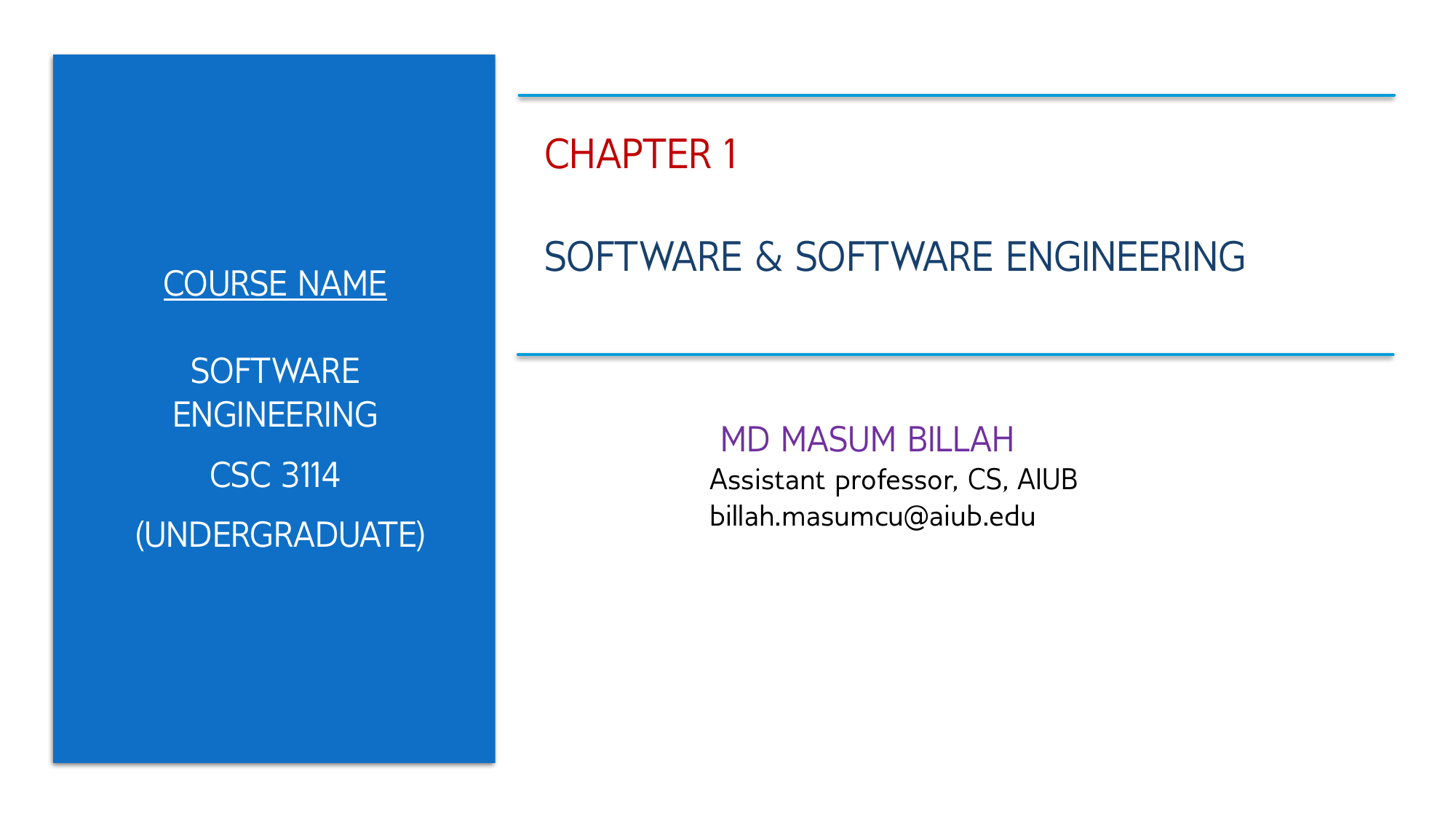

Chapter 1
software & software engineering
Software engineering (Undergraduate)
Course Name
software engineering
CSC 3114
 (Undergraduate)

 MD MASUM BILLAH
Assistant professor, CS, AIUB
billah.masumcu@aiub.edu